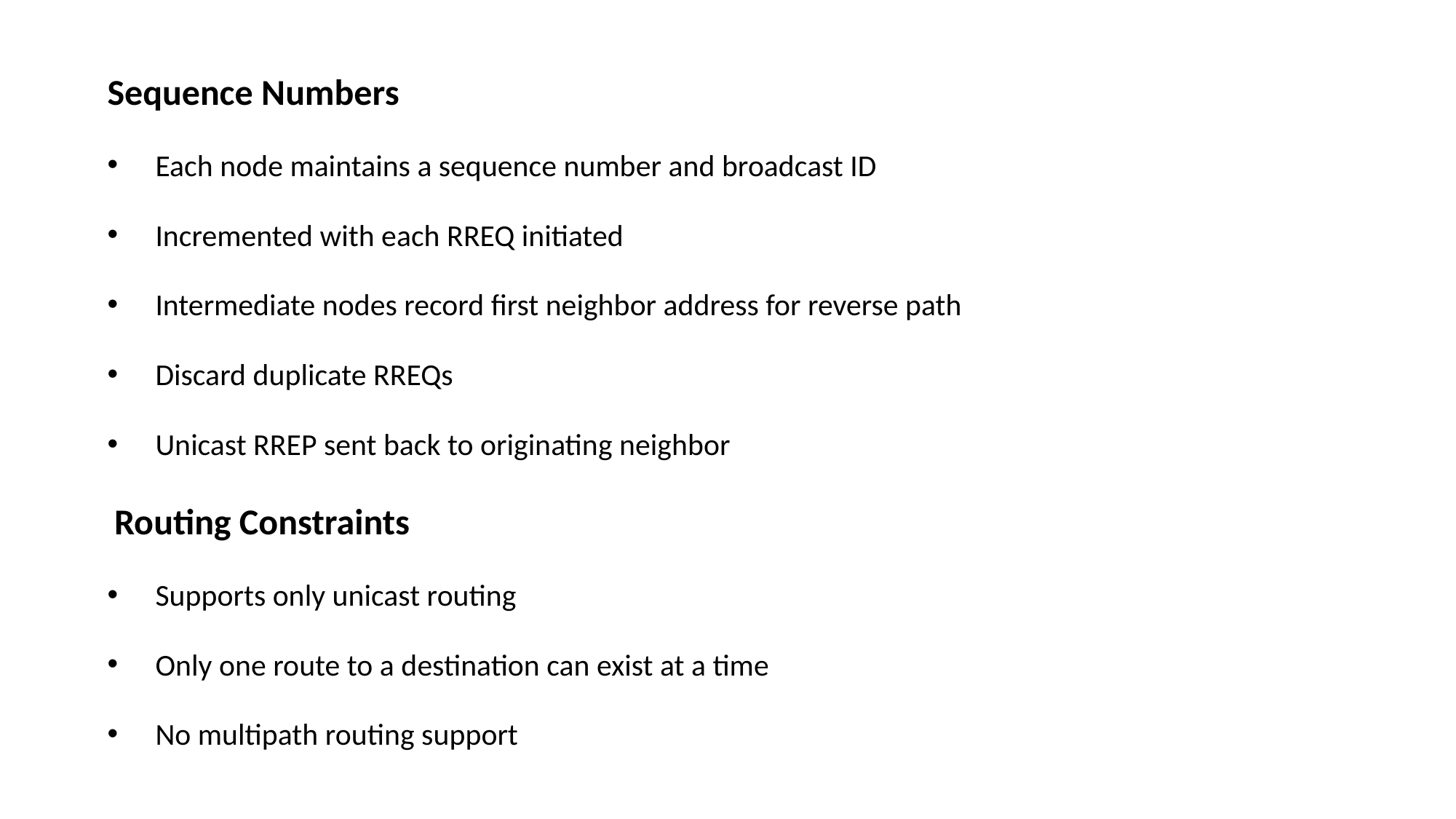

Sequence Numbers
   Each node maintains a sequence number and broadcast ID
   Incremented with each RREQ initiated
   Intermediate nodes record first neighbor address for reverse path
   Discard duplicate RREQs
   Unicast RREP sent back to originating neighbor
 Routing Constraints
   Supports only unicast routing
   Only one route to a destination can exist at a time
   No multipath routing support